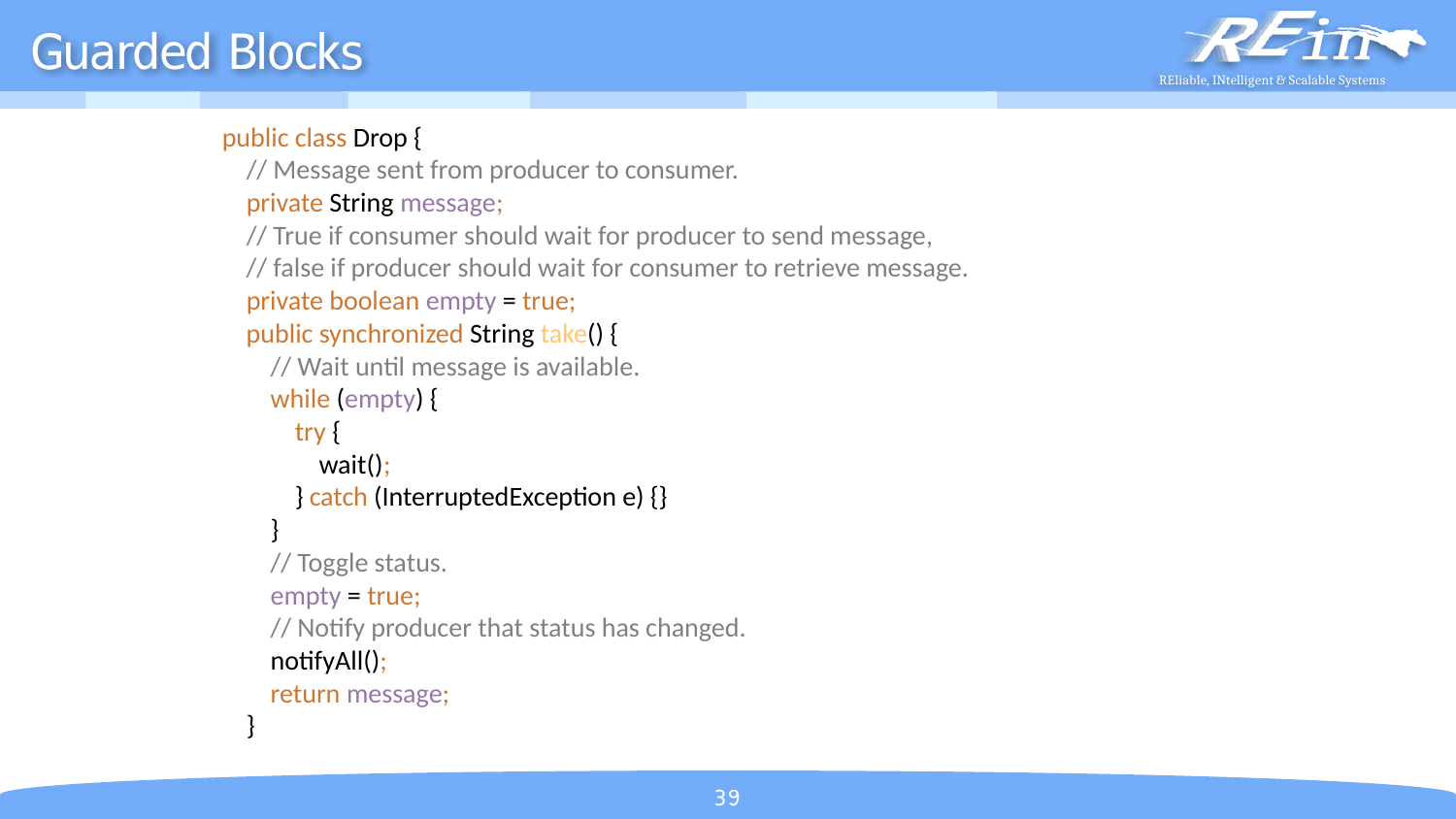

# Guarded Blocks
public class Drop {
    // Message sent from producer to consumer.
    private String message;
    // True if consumer should wait for producer to send message,
    // false if producer should wait for consumer to retrieve message.
    private boolean empty = true;
    public synchronized String take() {
        // Wait until message is available.
        while (empty) {
            try {
                wait();
            } catch (InterruptedException e) {}
        }
        // Toggle status.
        empty = true;
        // Notify producer that status has changed.
        notifyAll();
        return message;
    }
39